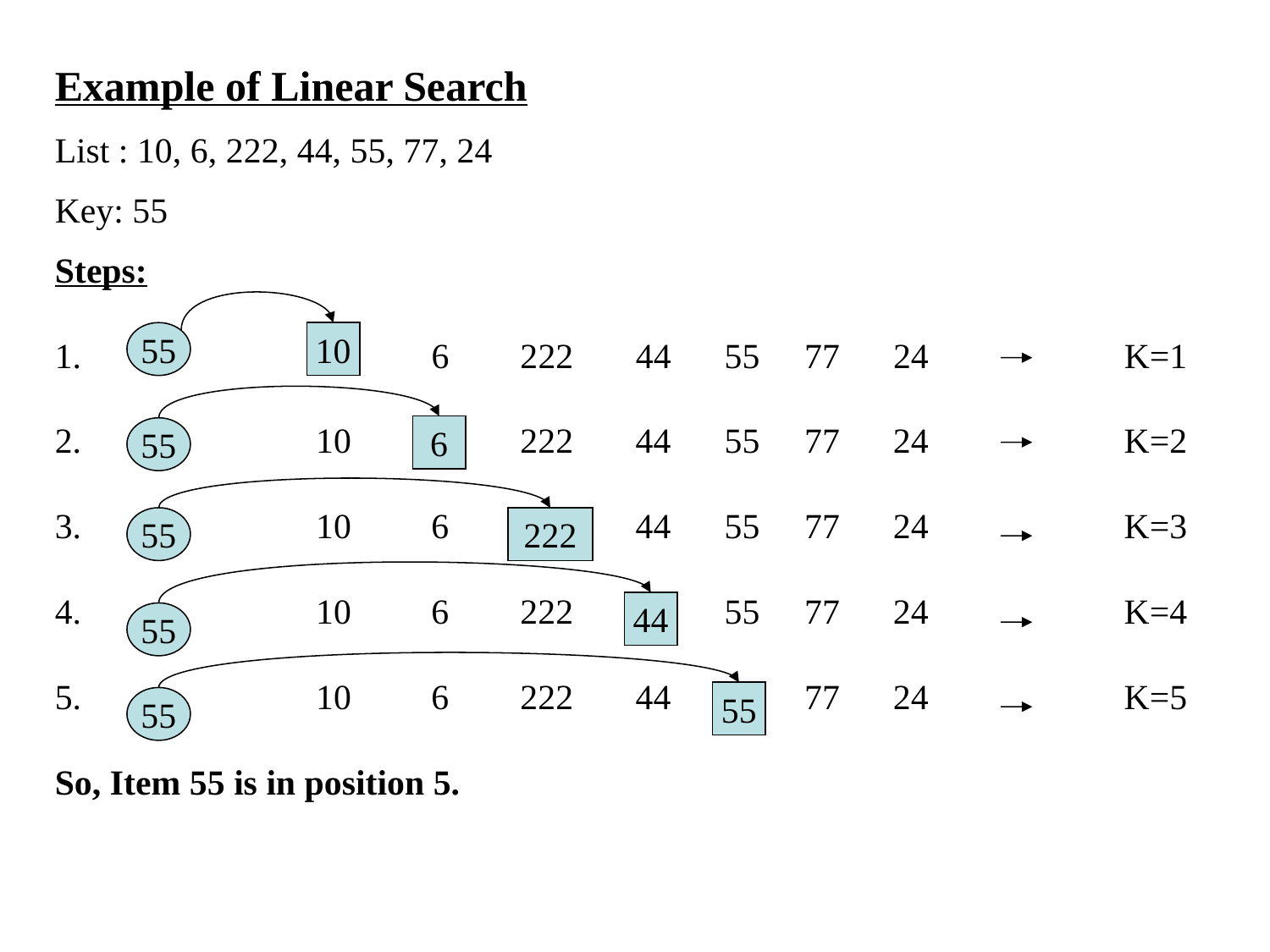

Example of Linear Search
List : 10, 6, 222, 44, 55, 77, 24
Key: 55
Steps:
                                     6        222       44      55     77      24                      K=1
                        10                   222       44      55     77      24                      K=2
                        10         6                     44      55     77      24                      K=3
                        10         6        222                 55     77      24                      K=4
                        10         6        222       44               77      24                      K=5
So, Item 55 is in position 5.
55
10
6
55
55
222
44
55
55
55